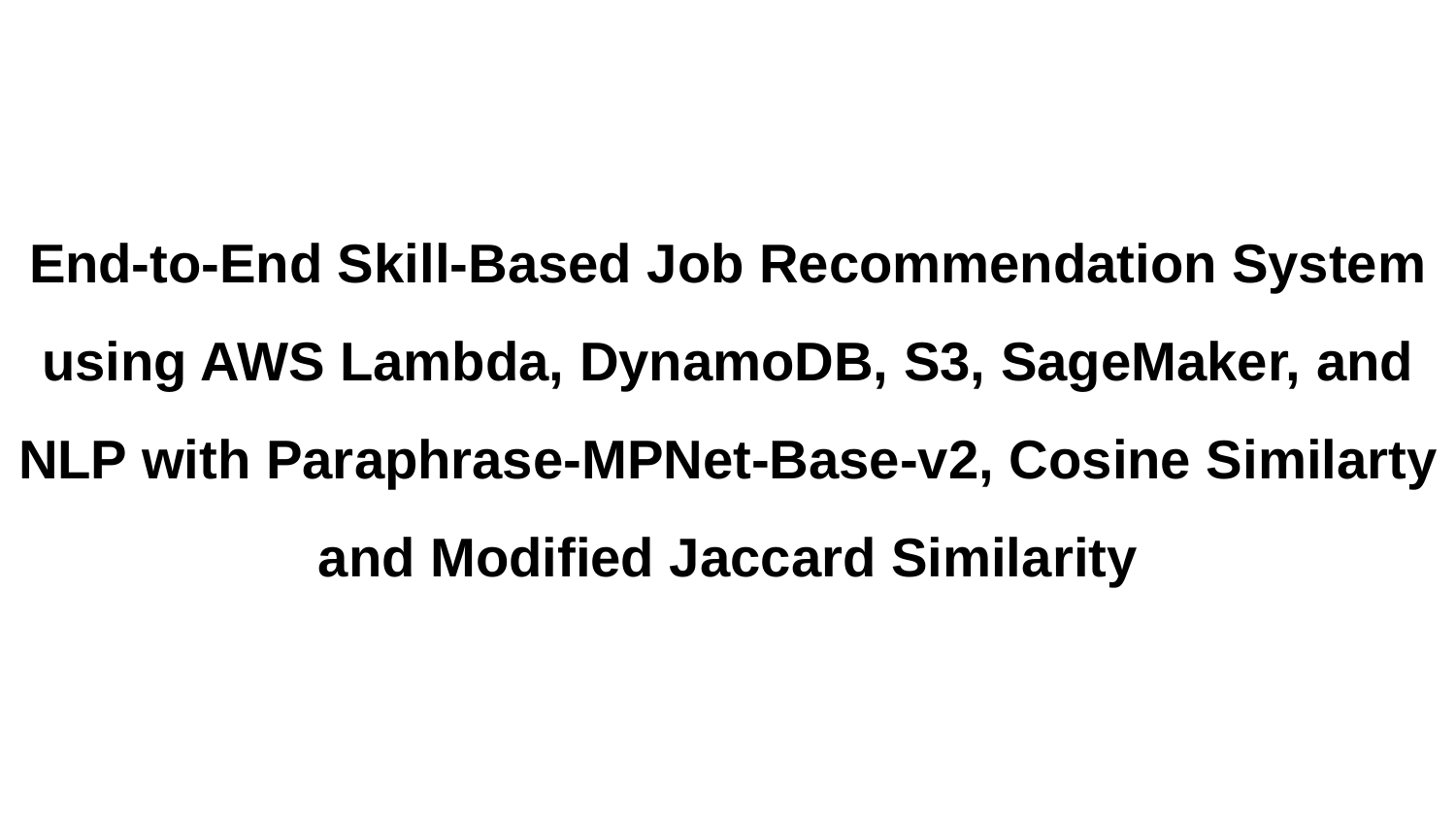

End-to-End Skill-Based Job Recommendation System using AWS Lambda, DynamoDB, S3, SageMaker, and NLP with Paraphrase-MPNet-Base-v2, Cosine Similarty and Modified Jaccard Similarity